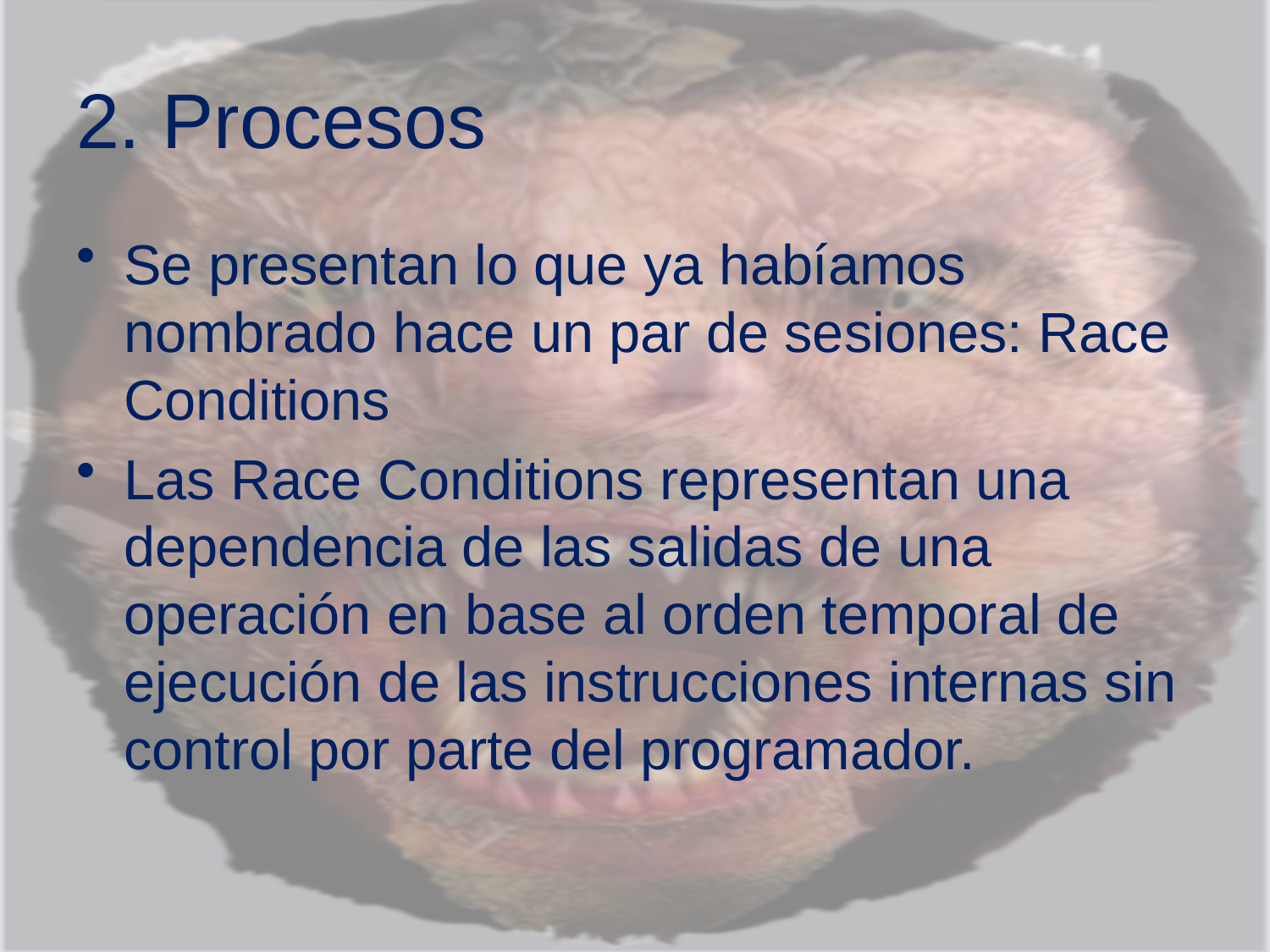

# 2. Procesos
Se presentan lo que ya habíamos nombrado hace un par de sesiones: Race Conditions
Las Race Conditions representan una dependencia de las salidas de una operación en base al orden temporal de ejecución de las instrucciones internas sin control por parte del programador.